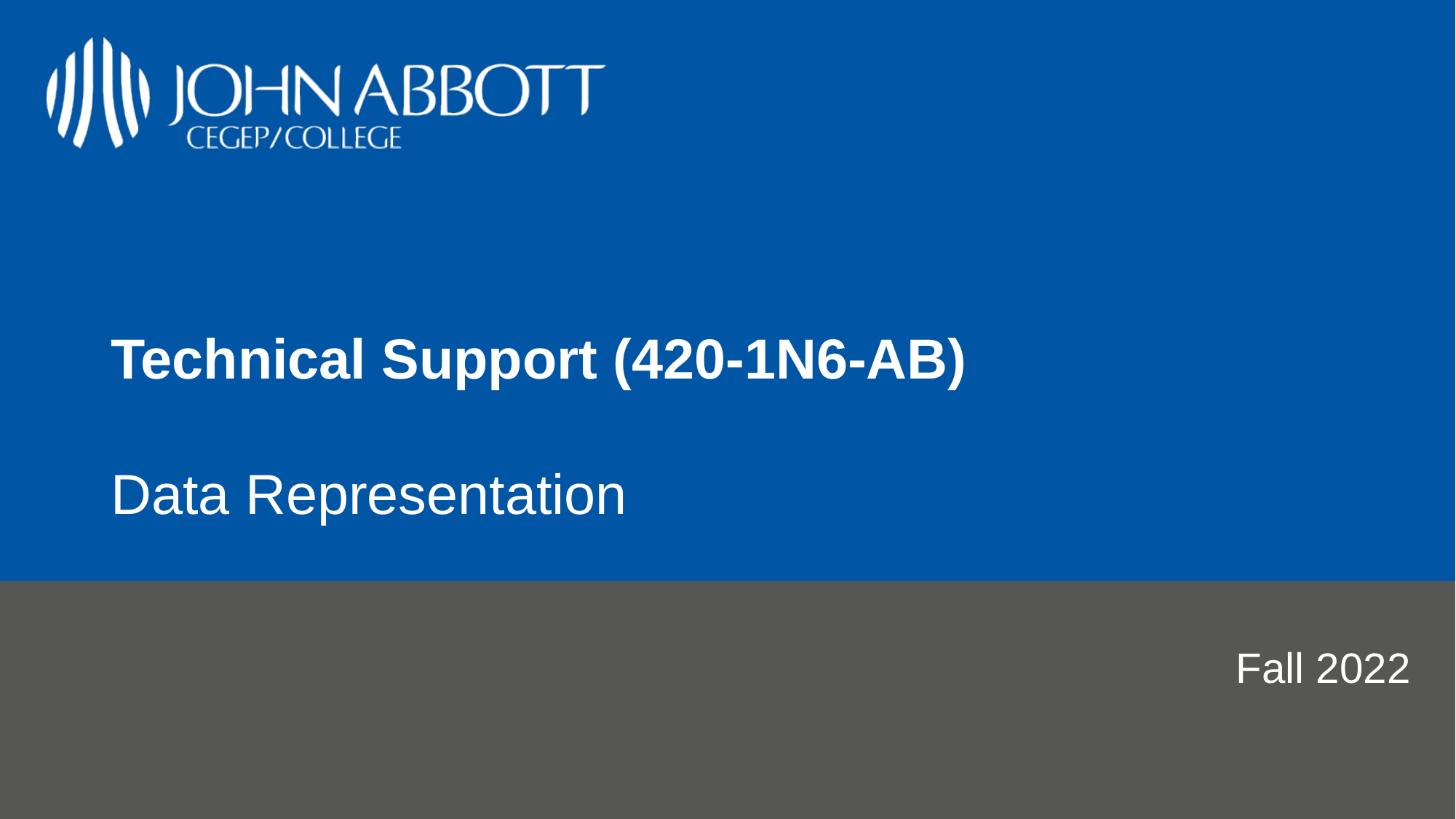

# Technical Support (420-1N6-AB) Data Representation
Fall 2022